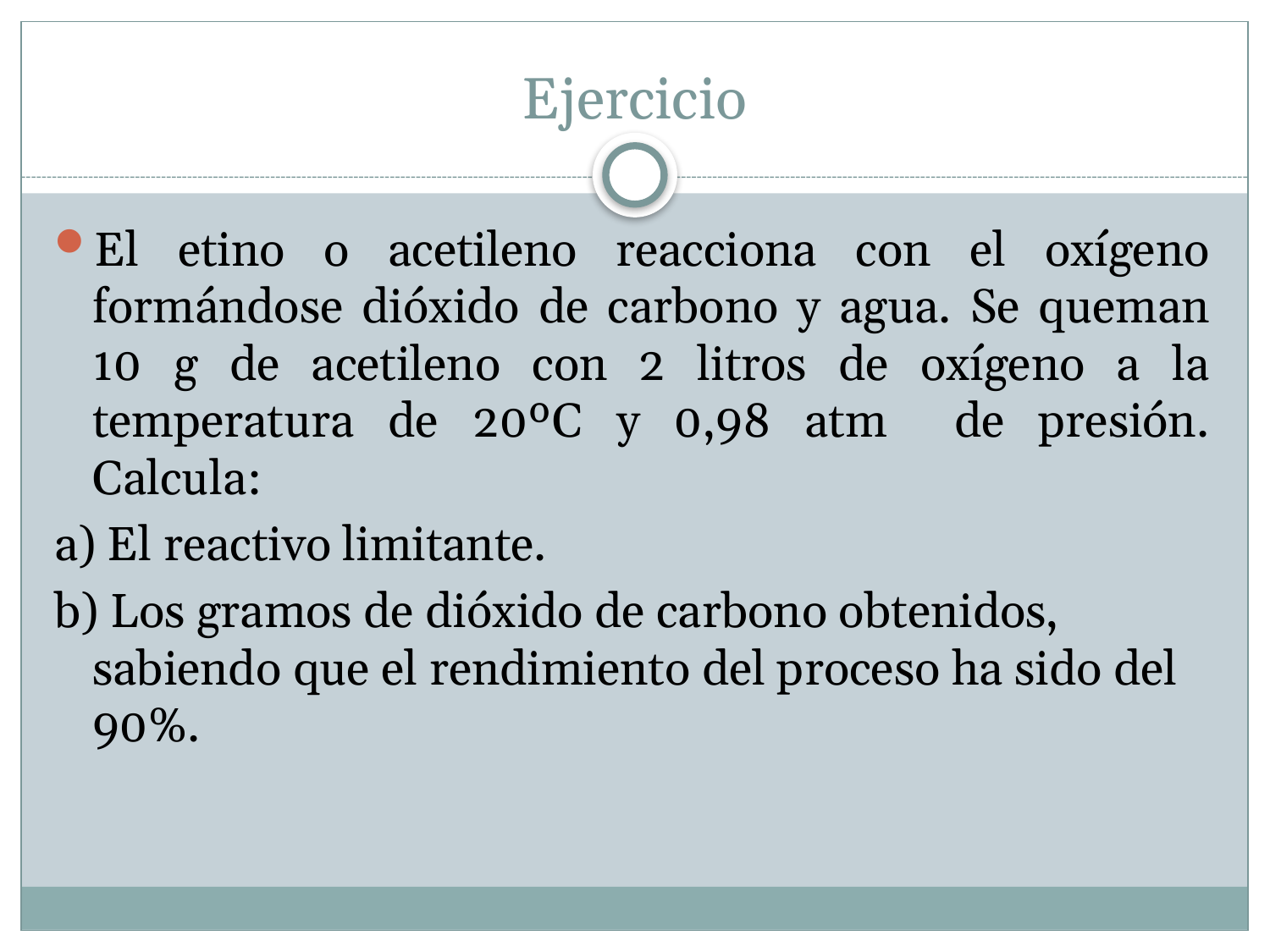

# Ejercicio
El etino o acetileno reacciona con el oxígeno formándose dióxido de carbono y agua. Se queman 10 g de acetileno con 2 litros de oxígeno a la temperatura de 20ºC y 0,98 atm  de presión. Calcula:
a) El reactivo limitante.
b) Los gramos de dióxido de carbono obtenidos, sabiendo que el rendimiento del proceso ha sido del 90%.